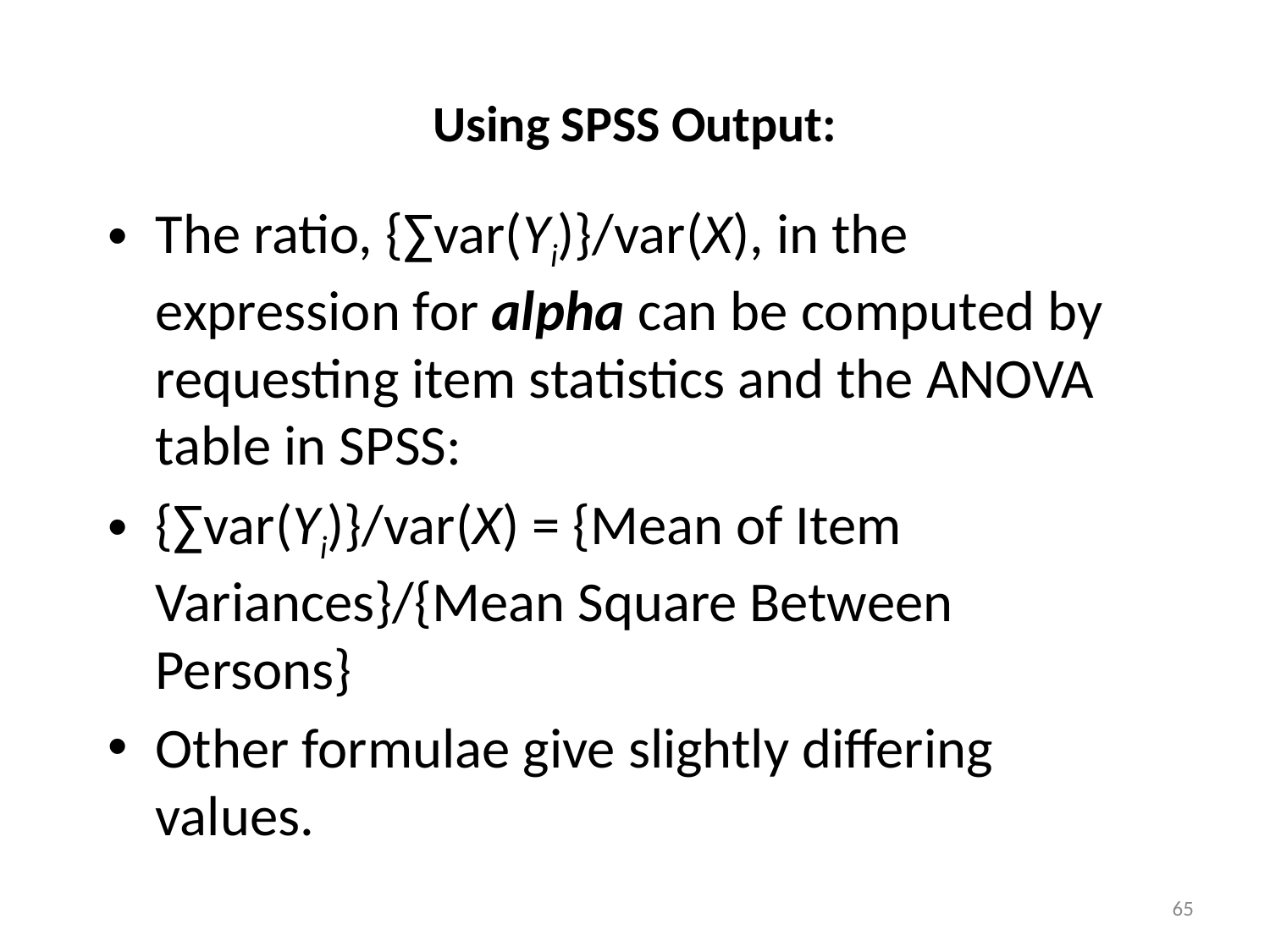

# Using SPSS Output:
The ratio, {∑var(Yi)}/var(X), in the expression for alpha can be computed by requesting item statistics and the ANOVA table in SPSS:
{∑var(Yi)}/var(X) = {Mean of Item Variances}/{Mean Square Between Persons}
Other formulae give slightly differing values.
65